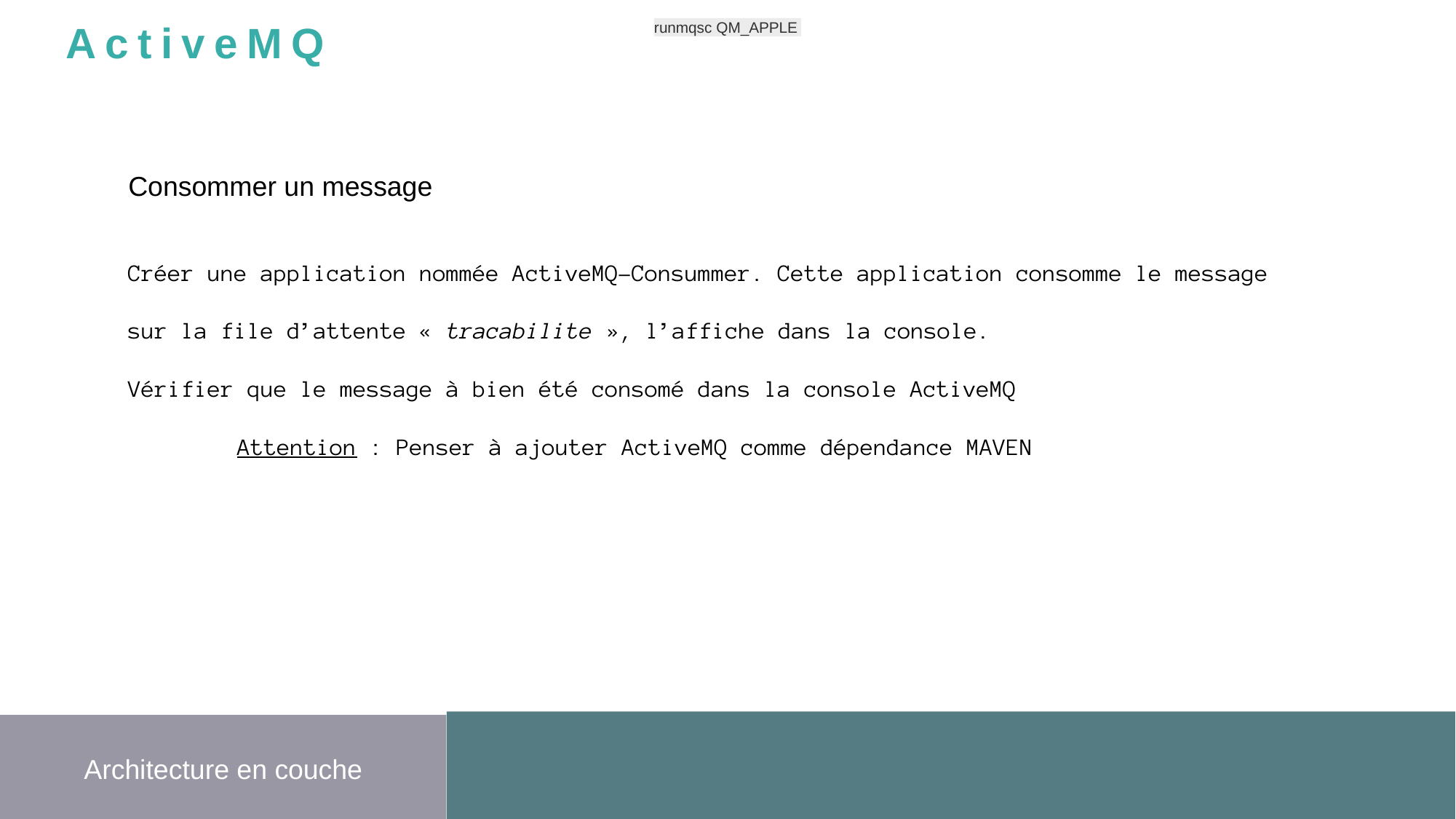

runmqsc QM_APPLE
ActiveMQ
Consommer un message
Créer une application nommée ActiveMQ-Consummer. Cette application consomme le message

sur la file d’attente « tracabilite », l’affiche dans la console.

Vérifier que le message à bien été consomé dans la console ActiveMQ

	Attention : Penser à ajouter ActiveMQ comme dépendance MAVEN

Architecture en couche